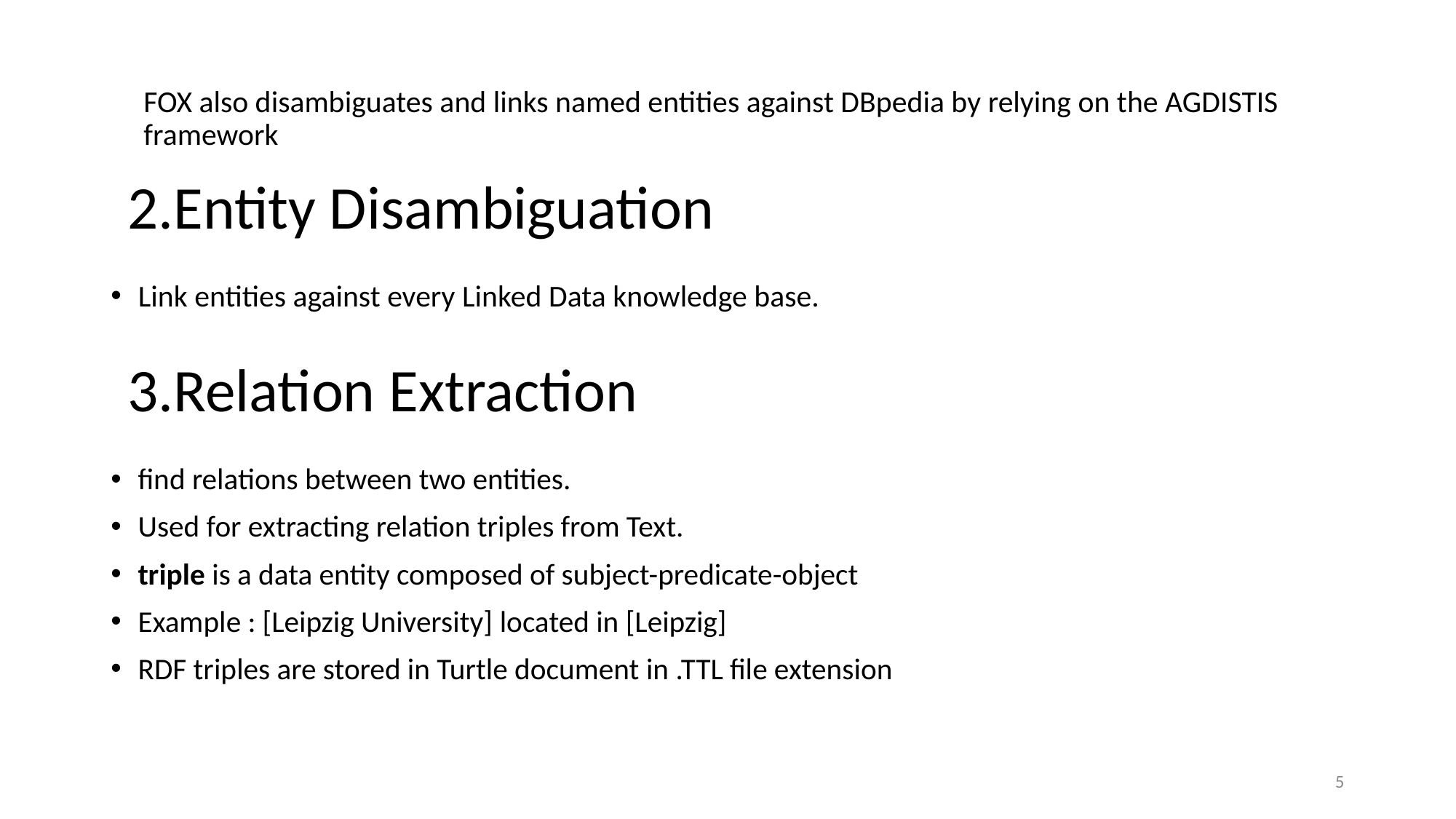

FOX also disambiguates and links named entities against DBpedia by relying on the AGDISTIS framework
# 2.Entity Disambiguation
Link entities against every Linked Data knowledge base.

3.Relation Extraction
find relations between two entities.
Used for extracting relation triples from Text.
triple is a data entity composed of subject-predicate-object
Example : [Leipzig University] located in [Leipzig]
RDF triples are stored in Turtle document in .TTL file extension

5